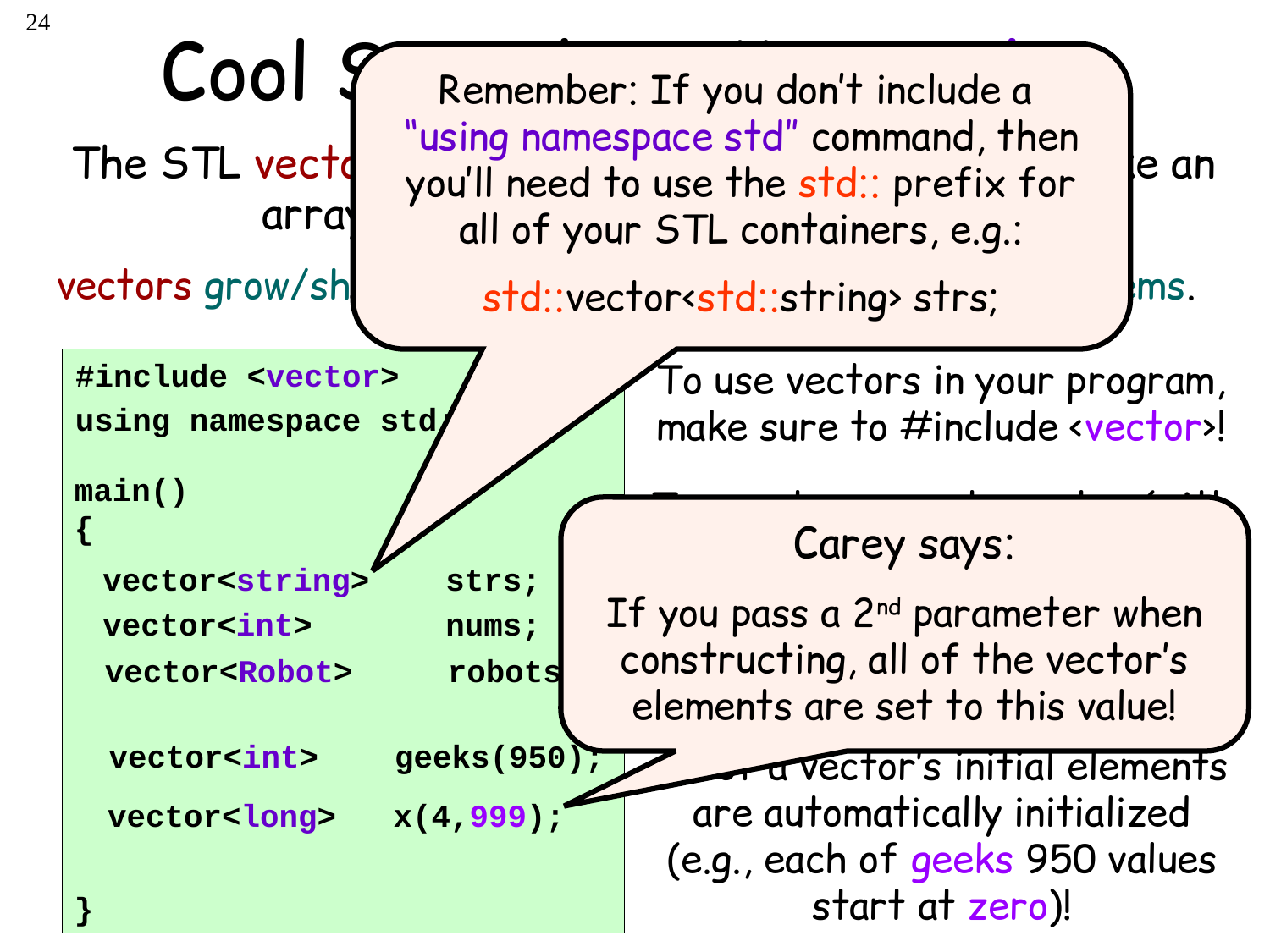

24
# Cool STL Class #1: Vector
Remember: If you don’t include a
“using namespace std” command, then you’ll need to use the std:: prefix for all of your STL containers, e.g.:

std::vector<std::string> strs;
The STL vector is a template class that works just like an array, only it doesn’t have a fixed size!
vectors grow/shrink automagically when you add/remove items.

main()
{

}
#include <vector>
To use vectors in your program, make sure to #include <vector>!
using namespace std;
To create an empty vector (with 0 initial elements) do this…

Carey says:

If you pass a 2nd parameter when constructing, all of the vector’s elements are set to this value!

vector<string>    strs;
vector<int>       nums;
Or create a vector that starts with N elements like this…
vector<Robot>     robots;
vector<int>    geeks(950);
All of a vector’s initial elements are automatically initialized (e.g., each of geeks 950 values start at zero)!

vector<long>   x(4,999);